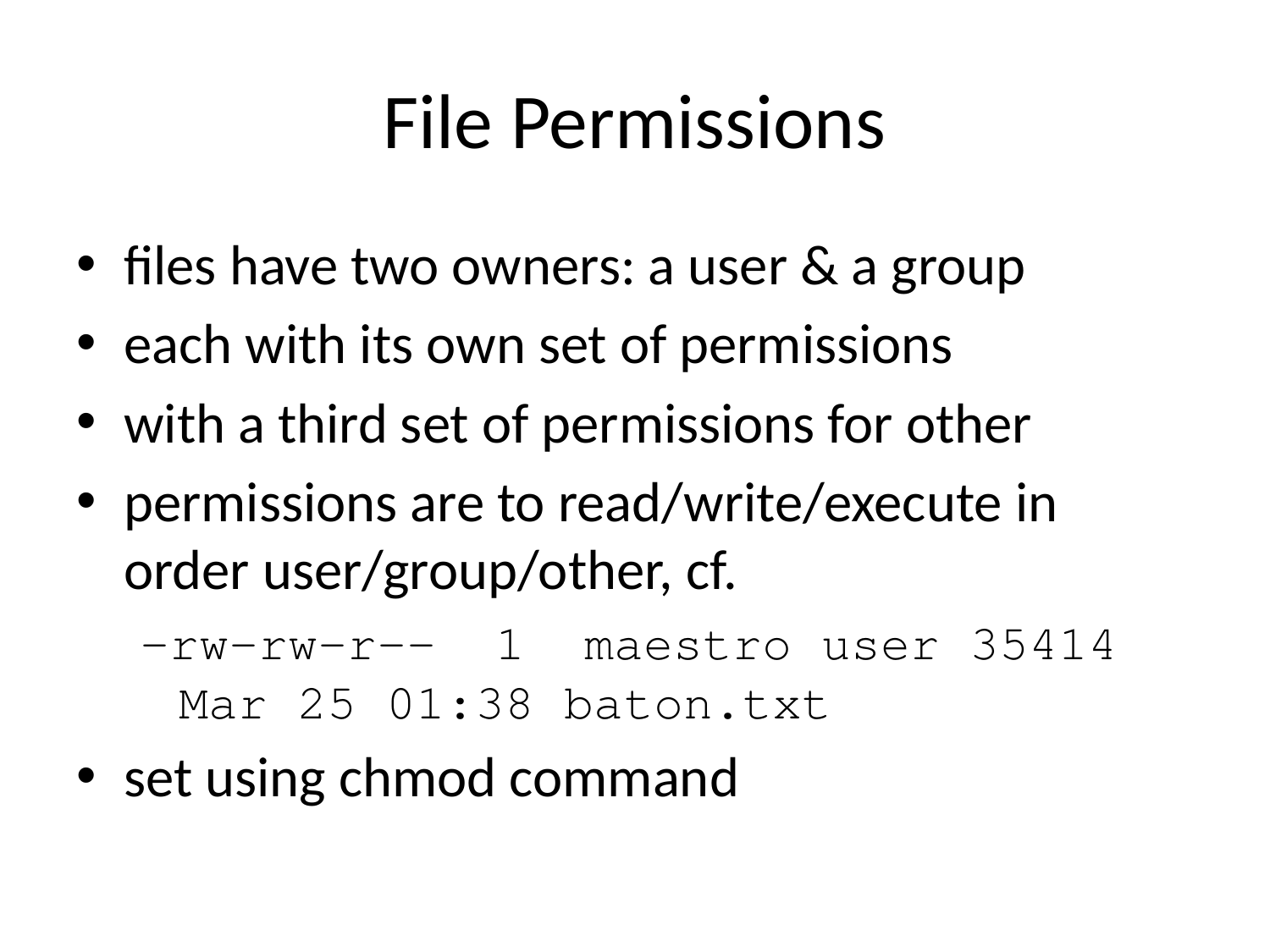

# File Permissions
files have two owners: a user & a group
each with its own set of permissions
with a third set of permissions for other
permissions are to read/write/execute in order user/group/other, cf.
-rw-rw-r--  1  maestro user 35414 Mar 25 01:38 baton.txt
set using chmod command